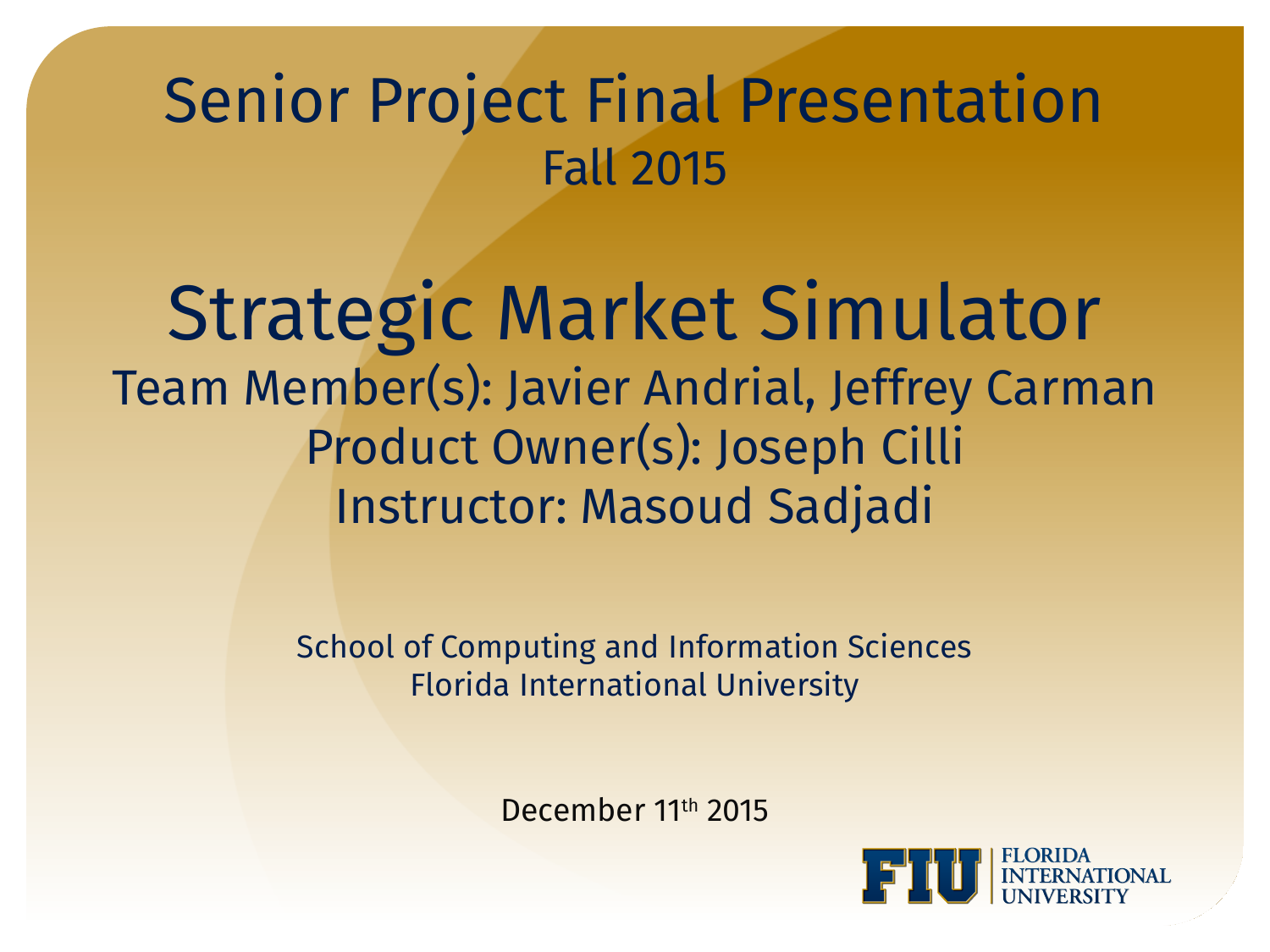

Senior Project Final Presentation
Fall 2015
# Strategic Market Simulator Team Member(s): Javier Andrial, Jeffrey Carman Product Owner(s): Joseph Cilli Instructor: Masoud Sadjadi School of Computing and Information Sciences Florida International University
December 11th 2015